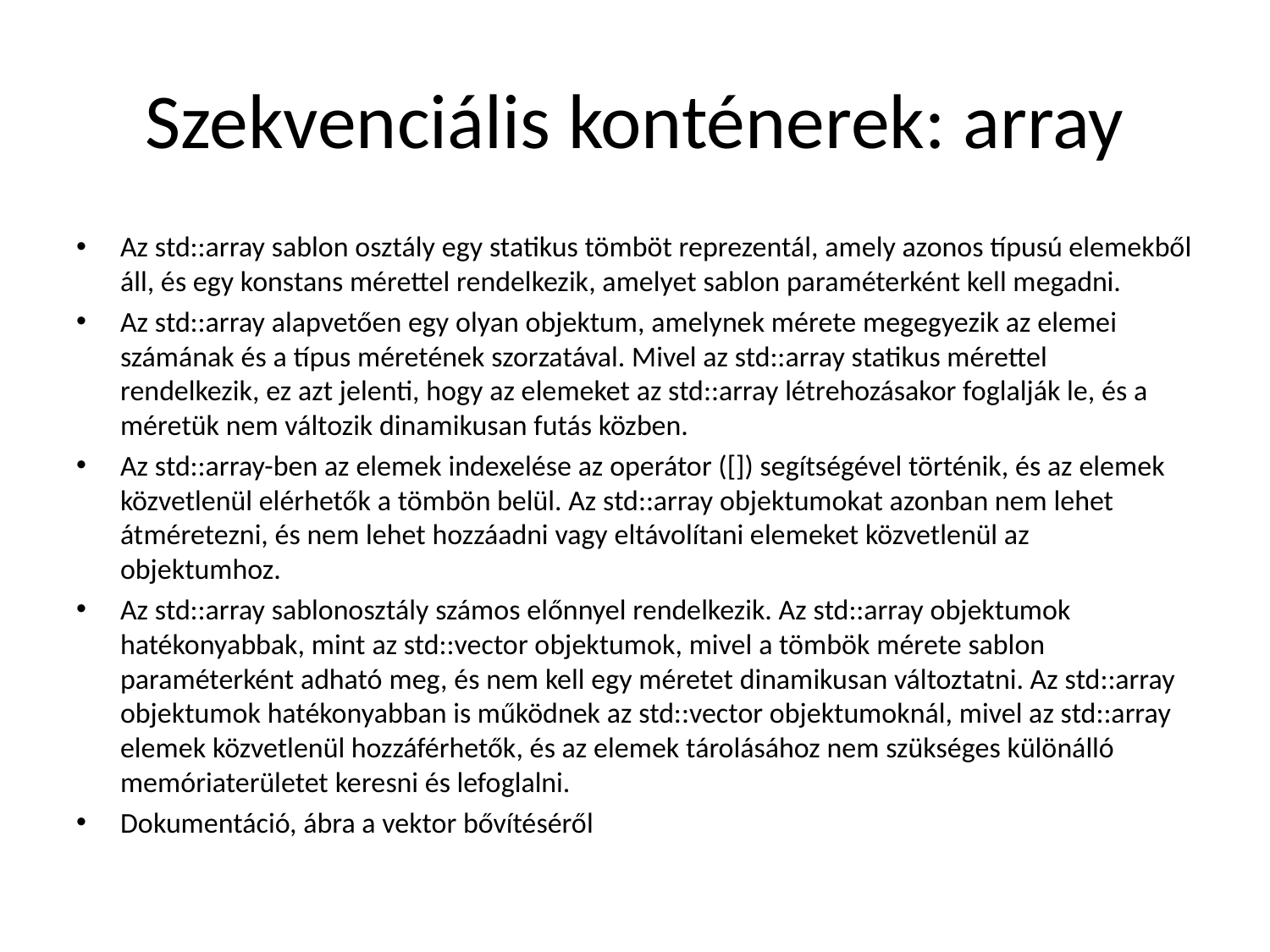

# Szekvenciális konténerek: array
Az std::array sablon osztály egy statikus tömböt reprezentál, amely azonos típusú elemekből áll, és egy konstans mérettel rendelkezik, amelyet sablon paraméterként kell megadni.
Az std::array alapvetően egy olyan objektum, amelynek mérete megegyezik az elemei számának és a típus méretének szorzatával. Mivel az std::array statikus mérettel rendelkezik, ez azt jelenti, hogy az elemeket az std::array létrehozásakor foglalják le, és a méretük nem változik dinamikusan futás közben.
Az std::array-ben az elemek indexelése az operátor ([]) segítségével történik, és az elemek közvetlenül elérhetők a tömbön belül. Az std::array objektumokat azonban nem lehet átméretezni, és nem lehet hozzáadni vagy eltávolítani elemeket közvetlenül az objektumhoz.
Az std::array sablonosztály számos előnnyel rendelkezik. Az std::array objektumok hatékonyabbak, mint az std::vector objektumok, mivel a tömbök mérete sablon paraméterként adható meg, és nem kell egy méretet dinamikusan változtatni. Az std::array objektumok hatékonyabban is működnek az std::vector objektumoknál, mivel az std::array elemek közvetlenül hozzáférhetők, és az elemek tárolásához nem szükséges különálló memóriaterületet keresni és lefoglalni.
Dokumentáció, ábra a vektor bővítéséről